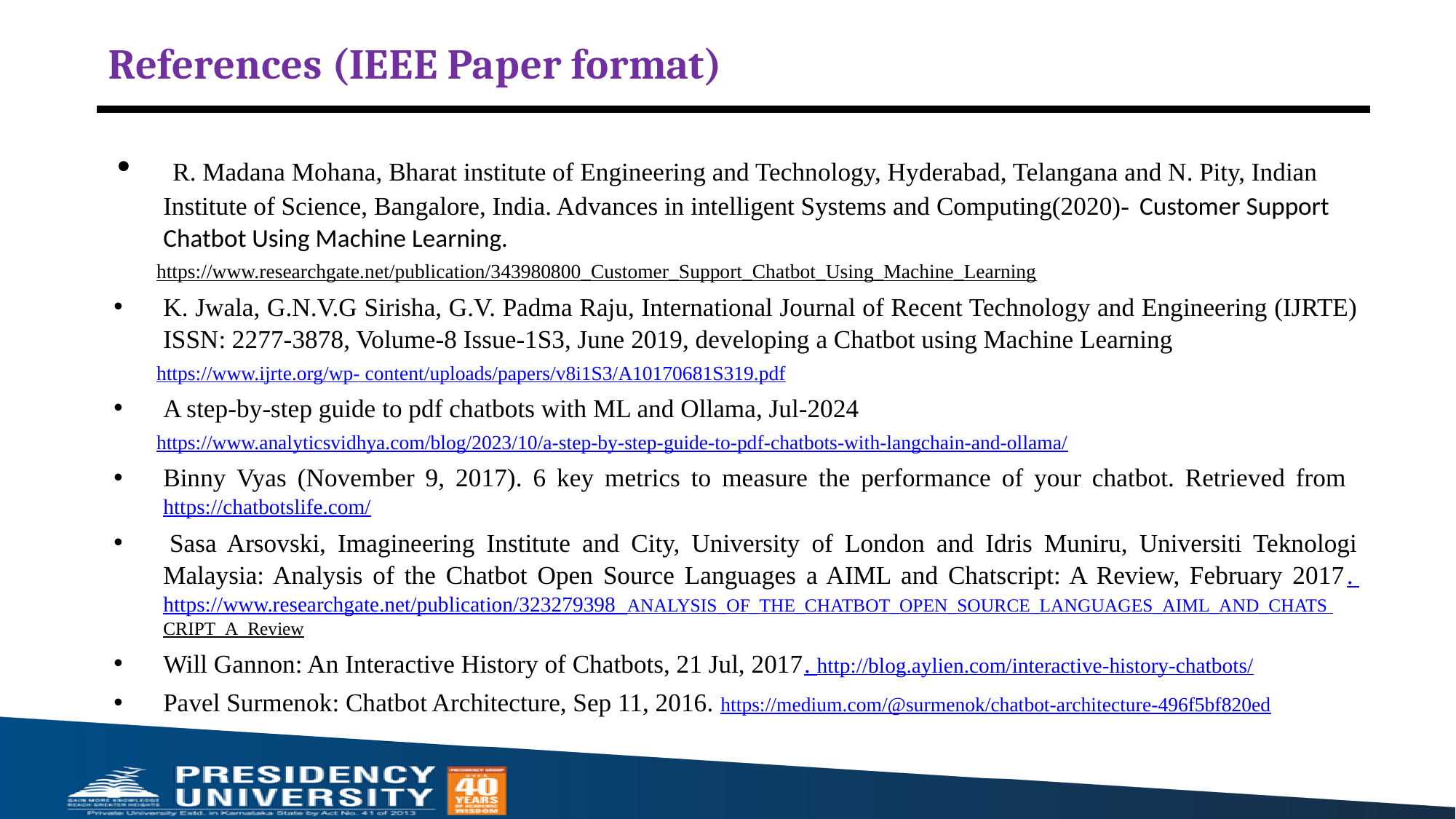

# References (IEEE Paper format)
 R. Madana Mohana, Bharat institute of Engineering and Technology, Hyderabad, Telangana and N. Pity, Indian Institute of Science, Bangalore, India. Advances in intelligent Systems and Computing(2020)- Customer Support Chatbot Using Machine Learning.
https://www.researchgate.net/publication/343980800_Customer_Support_Chatbot_Using_Machine_Learning
K. Jwala, G.N.V.G Sirisha, G.V. Padma Raju, International Journal of Recent Technology and Engineering (IJRTE) ISSN: 2277-3878, Volume-8 Issue-1S3, June 2019, developing a Chatbot using Machine Learning
https://www.ijrte.org/wp- content/uploads/papers/v8i1S3/A10170681S319.pdf
A step-by-step guide to pdf chatbots with ML and Ollama, Jul-2024
https://www.analyticsvidhya.com/blog/2023/10/a-step-by-step-guide-to-pdf-chatbots-with-langchain-and-ollama/
Binny Vyas (November 9, 2017). 6 key metrics to measure the performance of your chatbot. Retrieved from  https://chatbotslife.com/
 Sasa Arsovski, Imagineering Institute and City, University of London and Idris Muniru, Universiti Teknologi Malaysia: Analysis of the Chatbot Open Source Languages a AIML and Chatscript: A Review, February 2017. https://www.researchgate.net/publication/323279398_ANALYSIS_OF_THE_CHATBOT_OPEN_SOURCE_LANGUAGES_AIML_AND_CHATS CRIPT_A_Review
Will Gannon: An Interactive History of Chatbots, 21 Jul, 2017. http://blog.aylien.com/interactive-history-chatbots/
Pavel Surmenok: Chatbot Architecture, Sep 11, 2016. https://medium.com/@surmenok/chatbot-architecture-496f5bf820ed